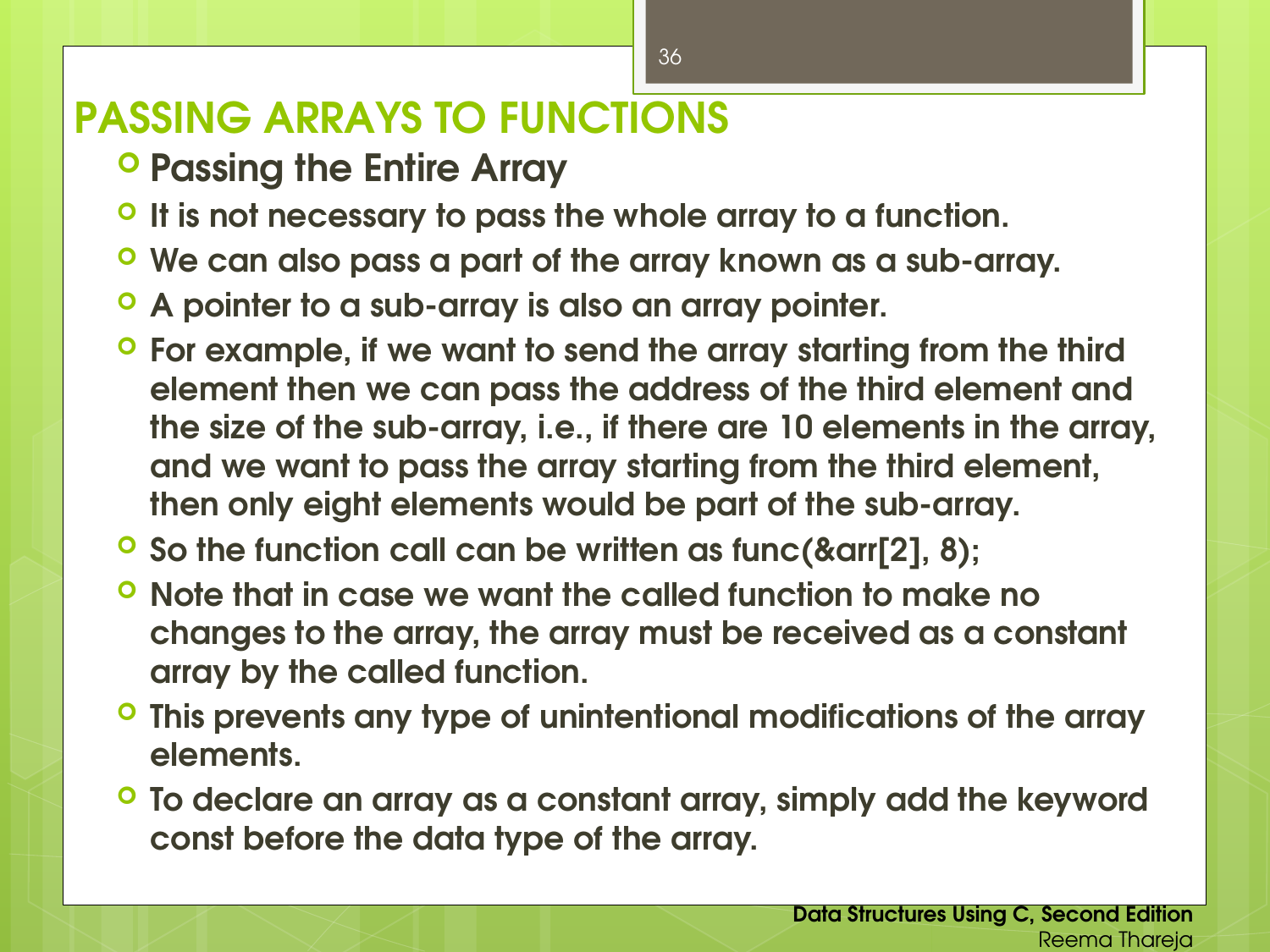

36
# PASSING ARRAYS TO FUNCTIONS
Passing the Entire Array
It is not necessary to pass the whole array to a function.
We can also pass a part of the array known as a sub-array.
A pointer to a sub-array is also an array pointer.
For example, if we want to send the array starting from the third element then we can pass the address of the third element and the size of the sub-array, i.e., if there are 10 elements in the array, and we want to pass the array starting from the third element, then only eight elements would be part of the sub-array.
So the function call can be written as func(&arr[2], 8);
Note that in case we want the called function to make no changes to the array, the array must be received as a constant array by the called function.
This prevents any type of unintentional modifications of the array elements.
To declare an array as a constant array, simply add the keyword const before the data type of the array.
Data Structures Using C, Second Edition
Reema Thareja